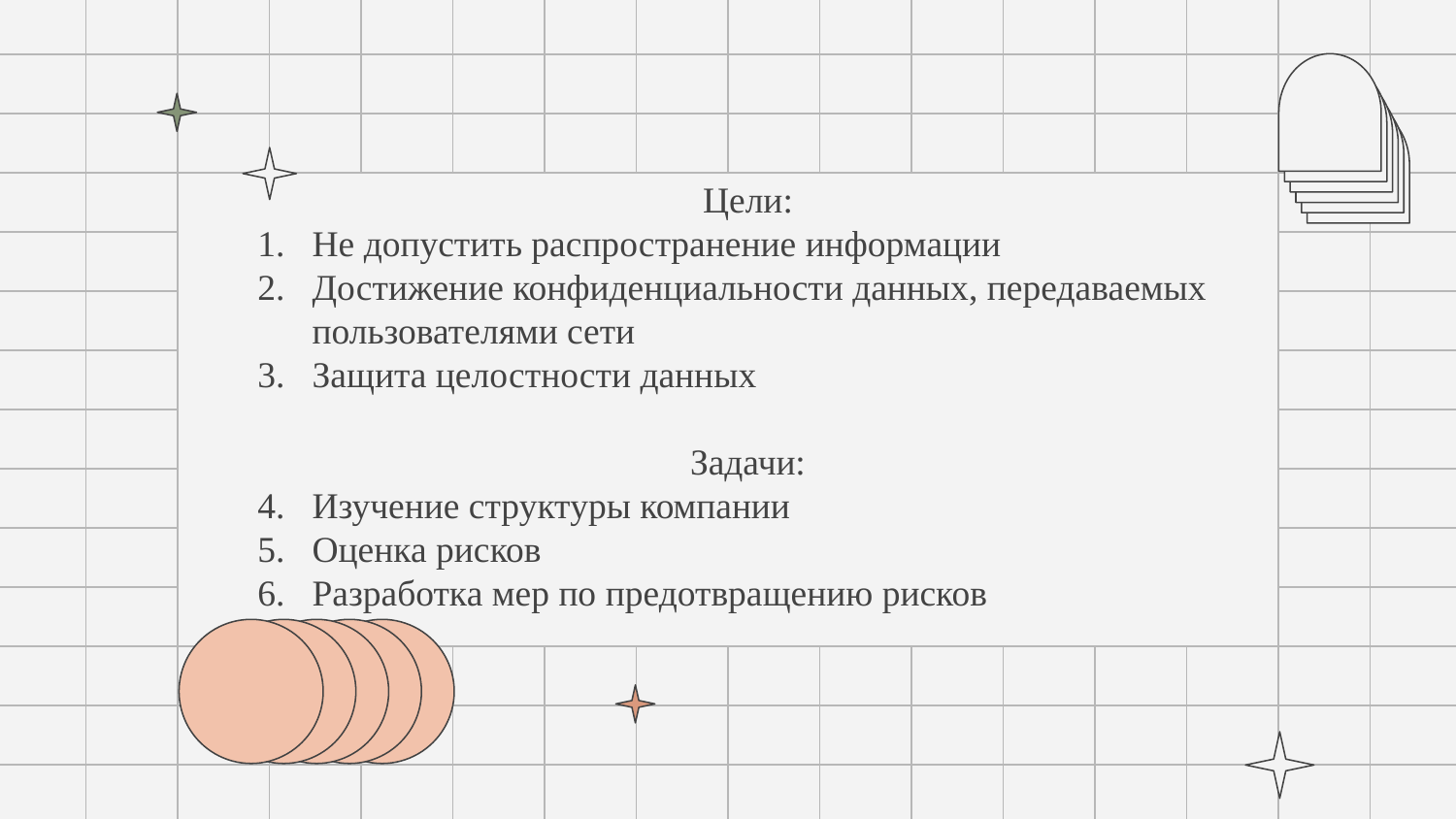

Цели:
Не допустить распространение информации
Достижение конфиденциальности данных, передаваемых пользователями сети
Защита целостности данных

Задачи:
Изучение структуры компании
Оценка рисков
Разработка мер по предотвращению рисков